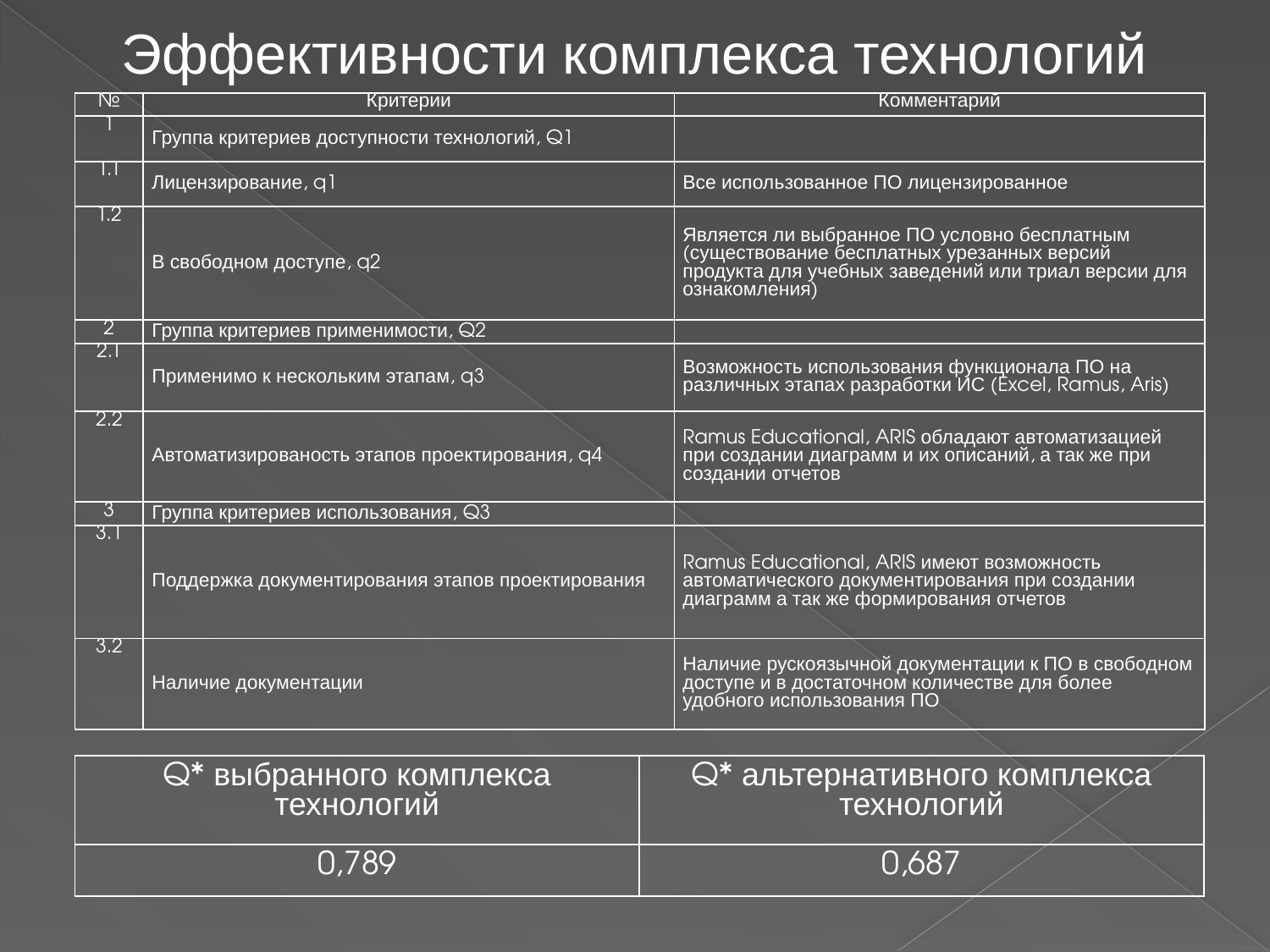

Эффективности комплекса технологий
| № | Критерии | Комментарий |
| --- | --- | --- |
| 1 | Группа критериев доступности технологий, Q1 |  |
| 1.1 | Лицензирование, q1 | Все использованное ПО лицензированное |
| 1.2 | В свободном доступе, q2 | Является ли выбранное ПО условно бесплатным (существование бесплатных урезанных версий продукта для учебных заведений или триал версии для ознакомления) |
| 2 | Группа критериев применимости, Q2 |  |
| 2.1 | Применимо к нескольким этапам, q3 | Возможность использования функционала ПО на различных этапах разработки ИС (Excel, Ramus, Aris) |
| 2.2 | Автоматизированость этапов проектирования, q4 | Ramus Educational, ARIS обладают автоматизацией при создании диаграмм и их описаний, а так же при создании отчетов |
| 3 | Группа критериев использования, Q3 |  |
| 3.1 | Поддержка документирования этапов проектирования | Ramus Educational, ARIS имеют возможность автоматического документирования при создании диаграмм а так же формирования отчетов |
| 3.2 | Наличие документации | Наличие рускоязычной документации к ПО в свободном доступе и в достаточном количестве для более удобного использования ПО |
| Q\* выбранного комплекса технологий | Q\* альтернативного комплекса технологий |
| --- | --- |
| 0,789 | 0,687 |